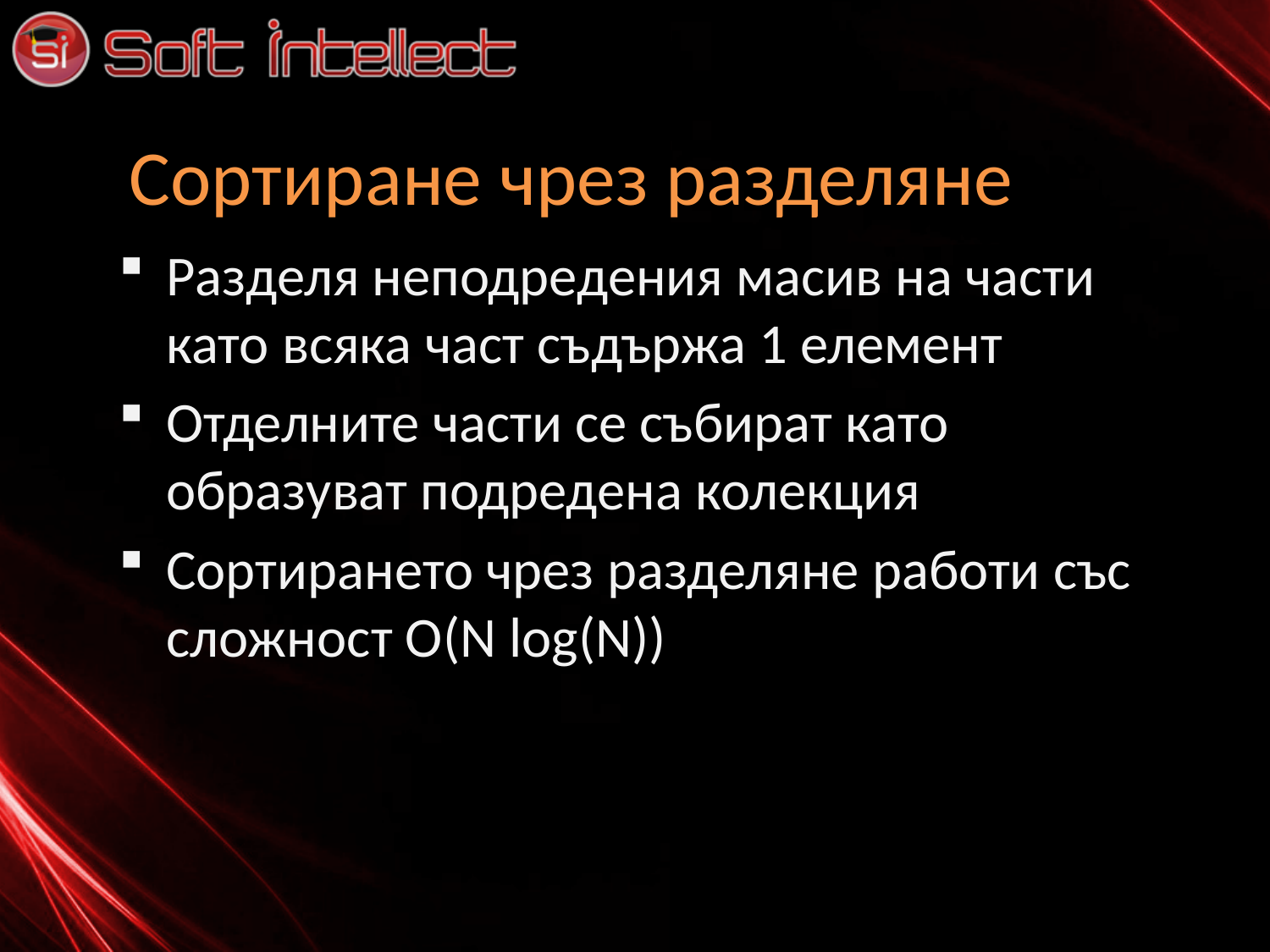

# Сортиране чрез разделяне
Разделя неподредения масив на части като всяка част съдържа 1 елемент
Отделните части се събират като образуват подредена колекция
Сортирането чрез разделяне работи със сложност O(N log(N))